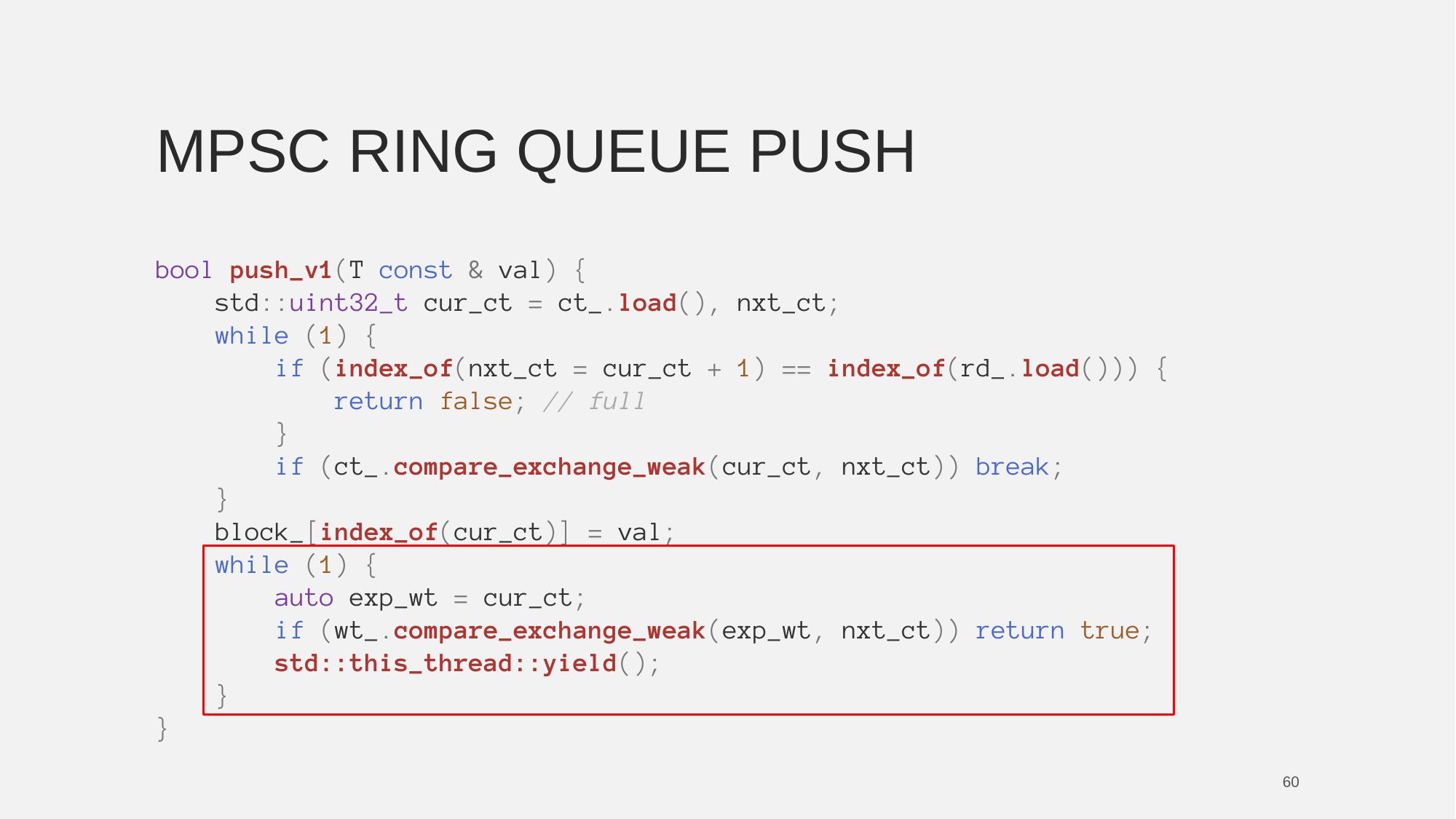

# MPSC ring queue push
bool push_v1(T const & val) {
    std::uint32_t cur_ct = ct_.load(), nxt_ct;
    while (1) {
        if (index_of(nxt_ct = cur_ct + 1) == index_of(rd_.load())) {
            return false; // full
        }
        if (ct_.compare_exchange_weak(cur_ct, nxt_ct)) break;
    }
    block_[index_of(cur_ct)] = val;
    while (1) {
        auto exp_wt = cur_ct;
        if (wt_.compare_exchange_weak(exp_wt, nxt_ct)) return true;
        std::this_thread::yield();
    }
}

60